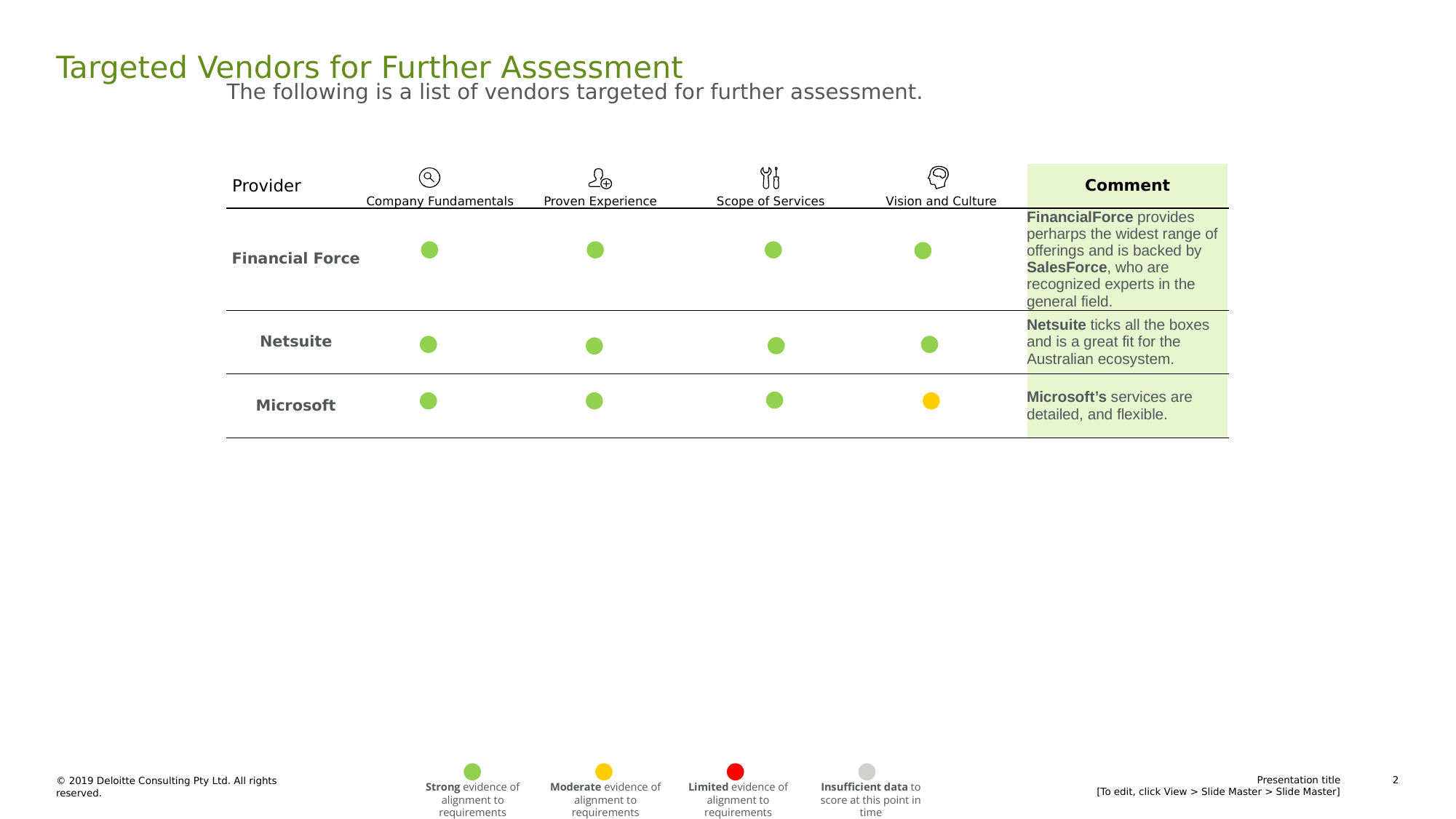

# Targeted Vendors for Further Assessment
The following is a list of vendors targeted for further assessment.
| Provider | Company Fundamentals | Proven Experience | Scope of Services | Vision and Culture | Comment |
| --- | --- | --- | --- | --- | --- |
| Financial Force |  |  |  |  | FinancialForce provides perharps the widest range of offerings and is backed by SalesForce, who are recognized experts in the general field. |
| Netsuite |  |  |  |  | Netsuite ticks all the boxes and is a great fit for the Australian ecosystem. |
| Microsoft |  |  |  |  | Microsoft’s services are detailed, and flexible. |

Strong evidence of alignment to requirements
Moderate evidence of alignment to requirements
Limited evidence of alignment to requirements
Insufficient data to score at this point in time